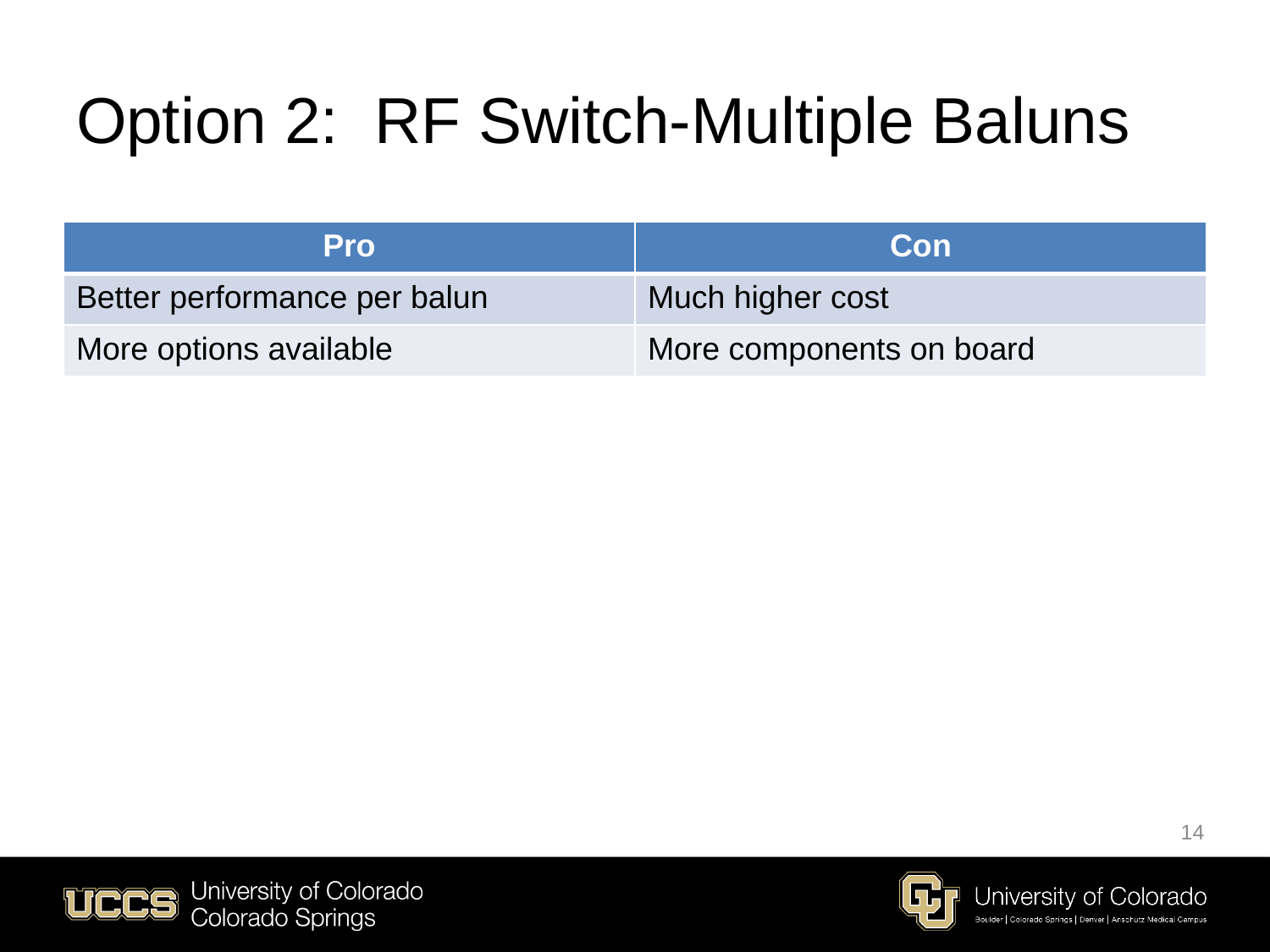

# Option 2:  RF Switch-Multiple Baluns
| Pro | Con |
| --- | --- |
| Better performance per balun | Much higher cost |
| More options available | More components on board |
14